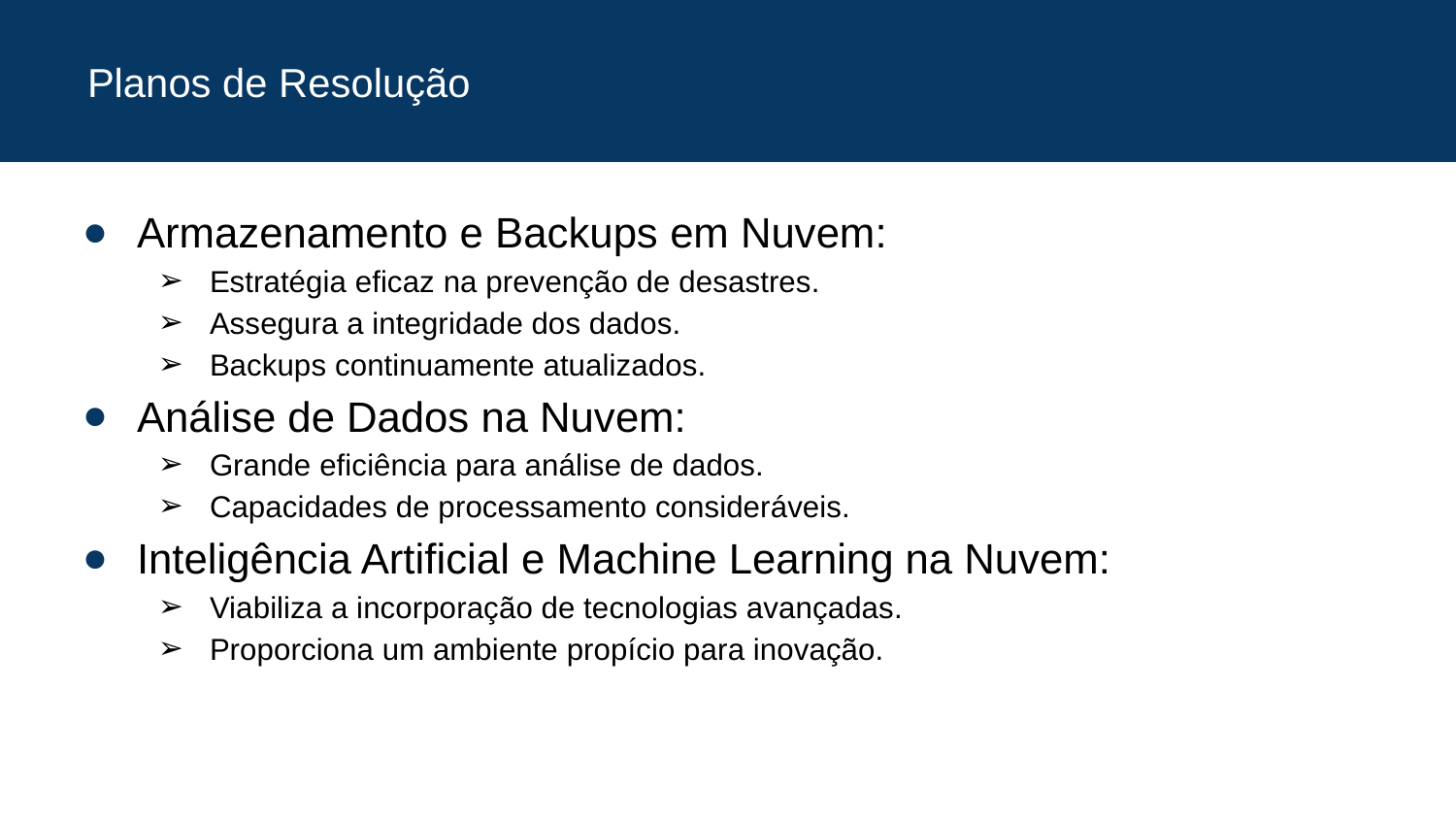

# Planos de Resolução
Armazenamento e Backups em Nuvem:
Estratégia eficaz na prevenção de desastres.
Assegura a integridade dos dados.
Backups continuamente atualizados.
Análise de Dados na Nuvem:
Grande eficiência para análise de dados.
Capacidades de processamento consideráveis.
Inteligência Artificial e Machine Learning na Nuvem:
Viabiliza a incorporação de tecnologias avançadas.
Proporciona um ambiente propício para inovação.